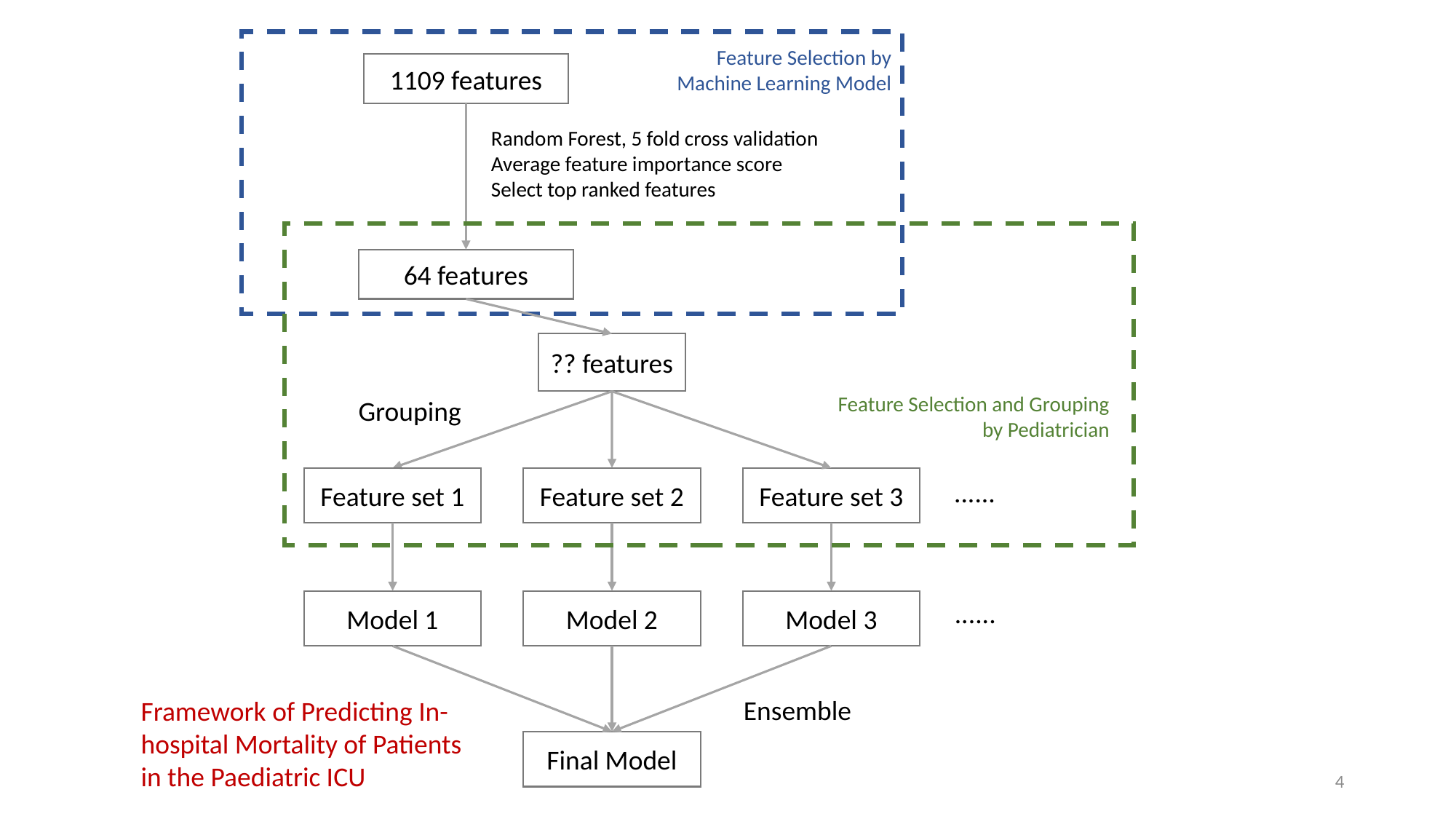

Feature Selection by Machine Learning Model
1109 features
Random Forest, 5 fold cross validation
Average feature importance score
Select top ranked features

64 features
?? features
Feature Selection and Grouping by Pediatrician
Grouping
Feature set 1
Feature set 2
Feature set 3
......
Model 1
Model 2
Model 3
......
Ensemble
Framework of Predicting In-hospital Mortality of Patients in the Paediatric ICU
Final Model
4